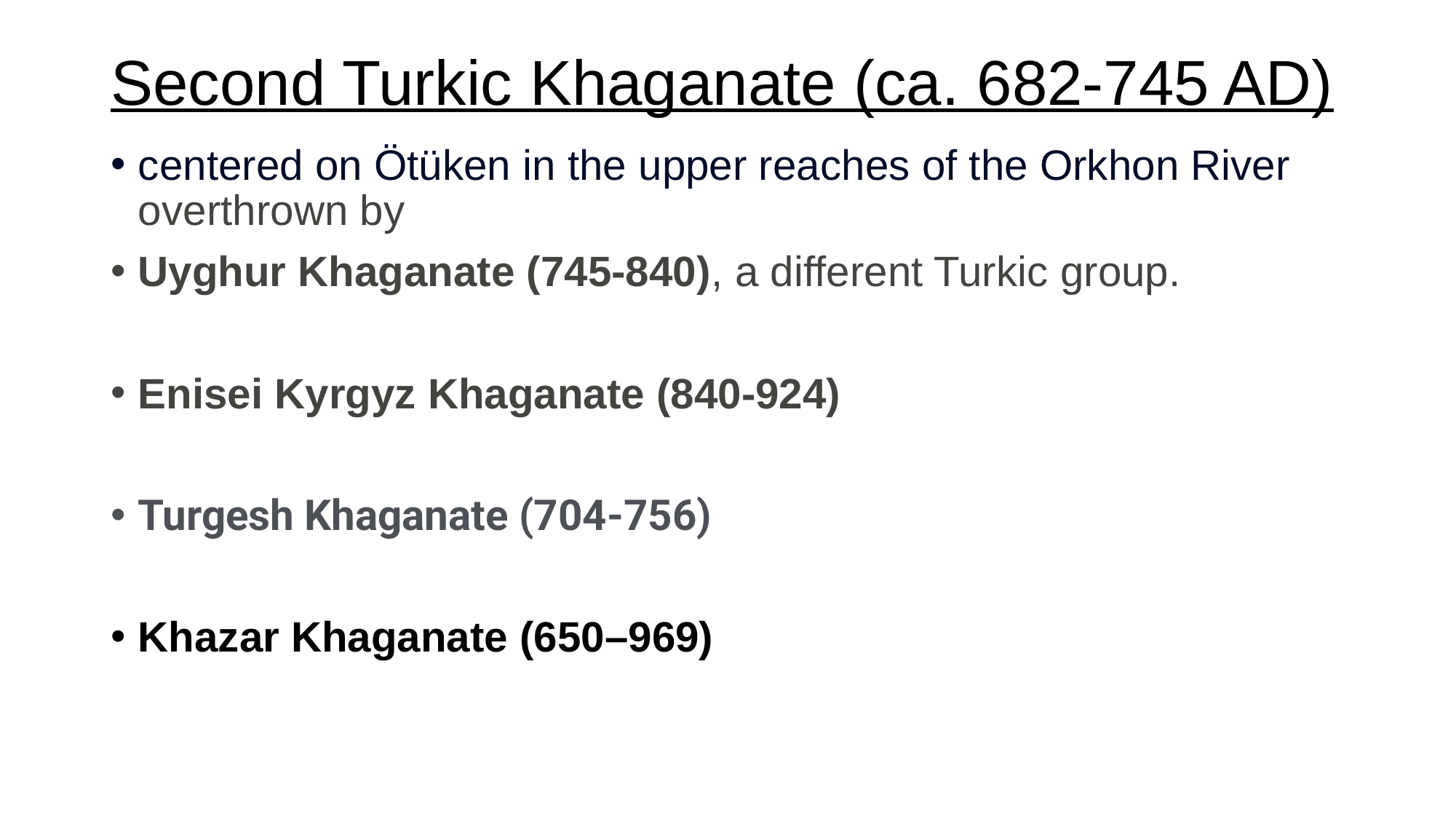

# Second Turkic Khaganate (ca. 682-745 AD)
centered on Ötüken in the upper reaches of the Orkhon River overthrown by
Uyghur Khaganate (745-840), a different Turkic group.

Enisei Kyrgyz Khaganate (840-924)

Turgesh Khaganate (704-756)

Khazar Khaganate (650–969)